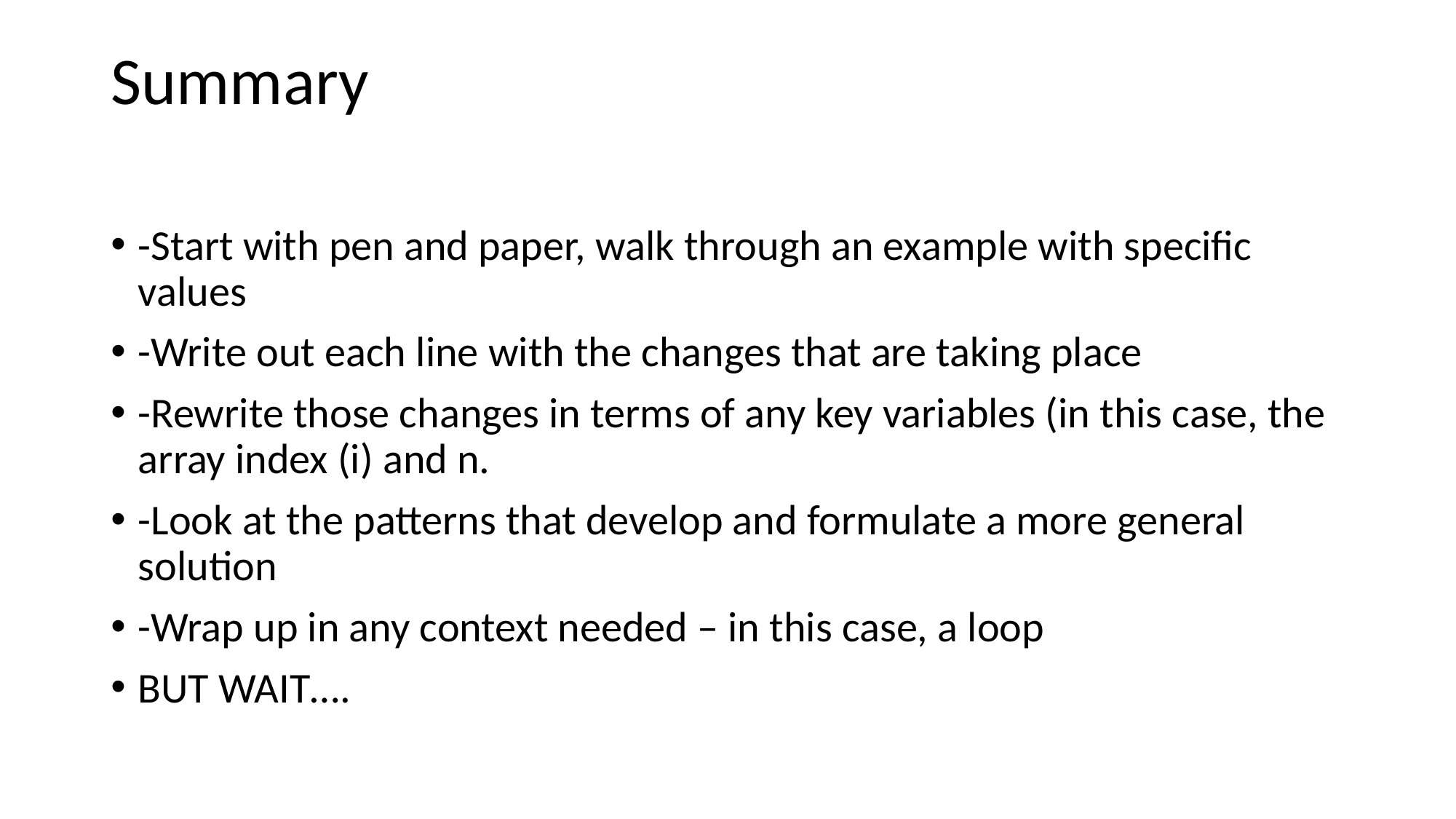

# Summary
-Start with pen and paper, walk through an example with specific values
-Write out each line with the changes that are taking place
-Rewrite those changes in terms of any key variables (in this case, the array index (i) and n.
-Look at the patterns that develop and formulate a more general solution
-Wrap up in any context needed – in this case, a loop
BUT WAIT….